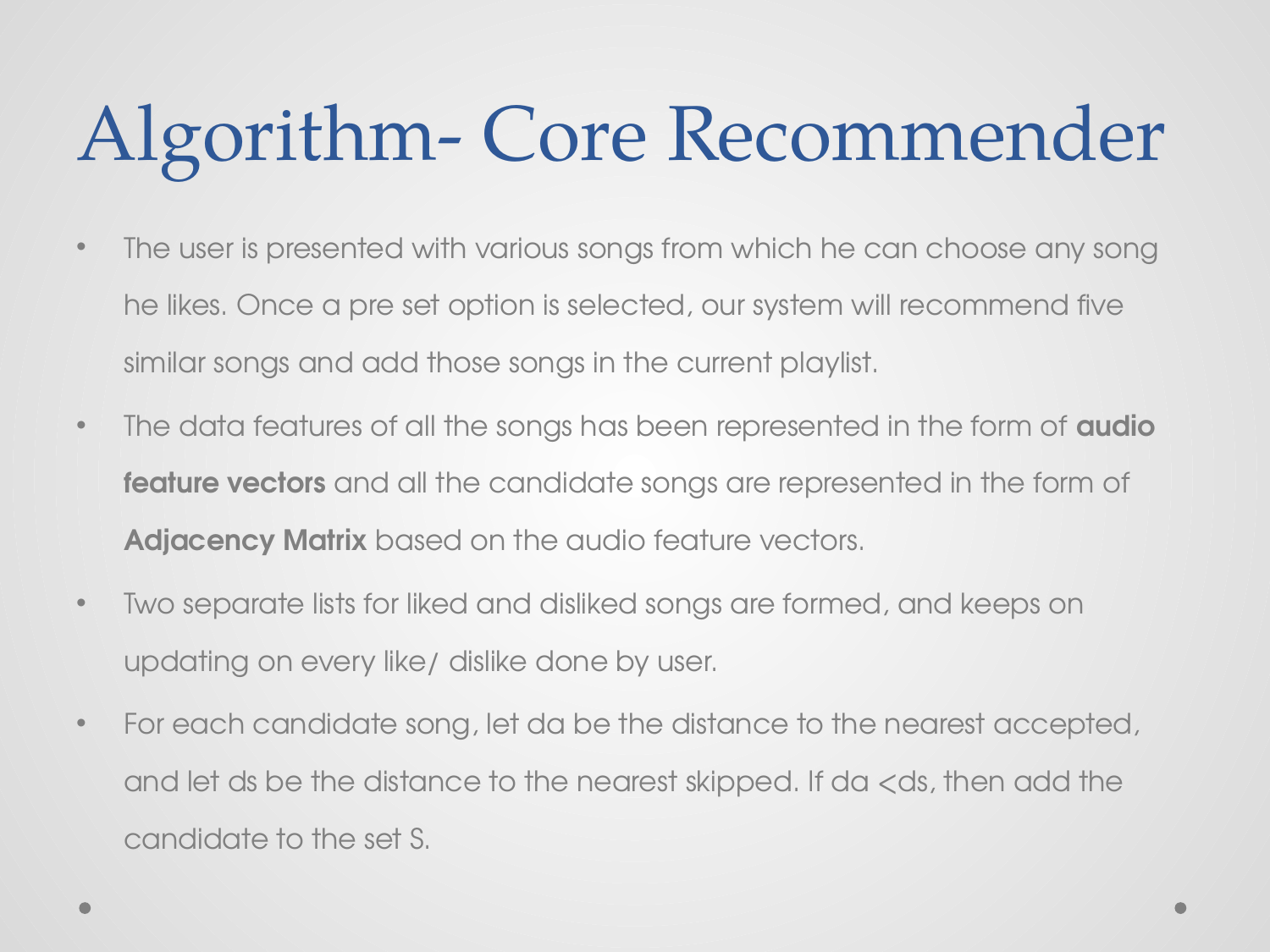

# Algorithm- Core Recommender

The user is presented with various songs from which he can choose any song he likes. Once a pre set option is selected, our system will recommend five similar songs and add those songs in the current playlist.
The data features of all the songs has been represented in the form of audio feature vectors and all the candidate songs are represented in the form of Adjacency Matrix based on the audio feature vectors.
Two separate lists for liked and disliked songs are formed, and keeps on updating on every like/ dislike done by user.
For each candidate song, let da be the distance to the nearest accepted, and let ds be the distance to the nearest skipped. If da <ds, then add the candidate to the set S.